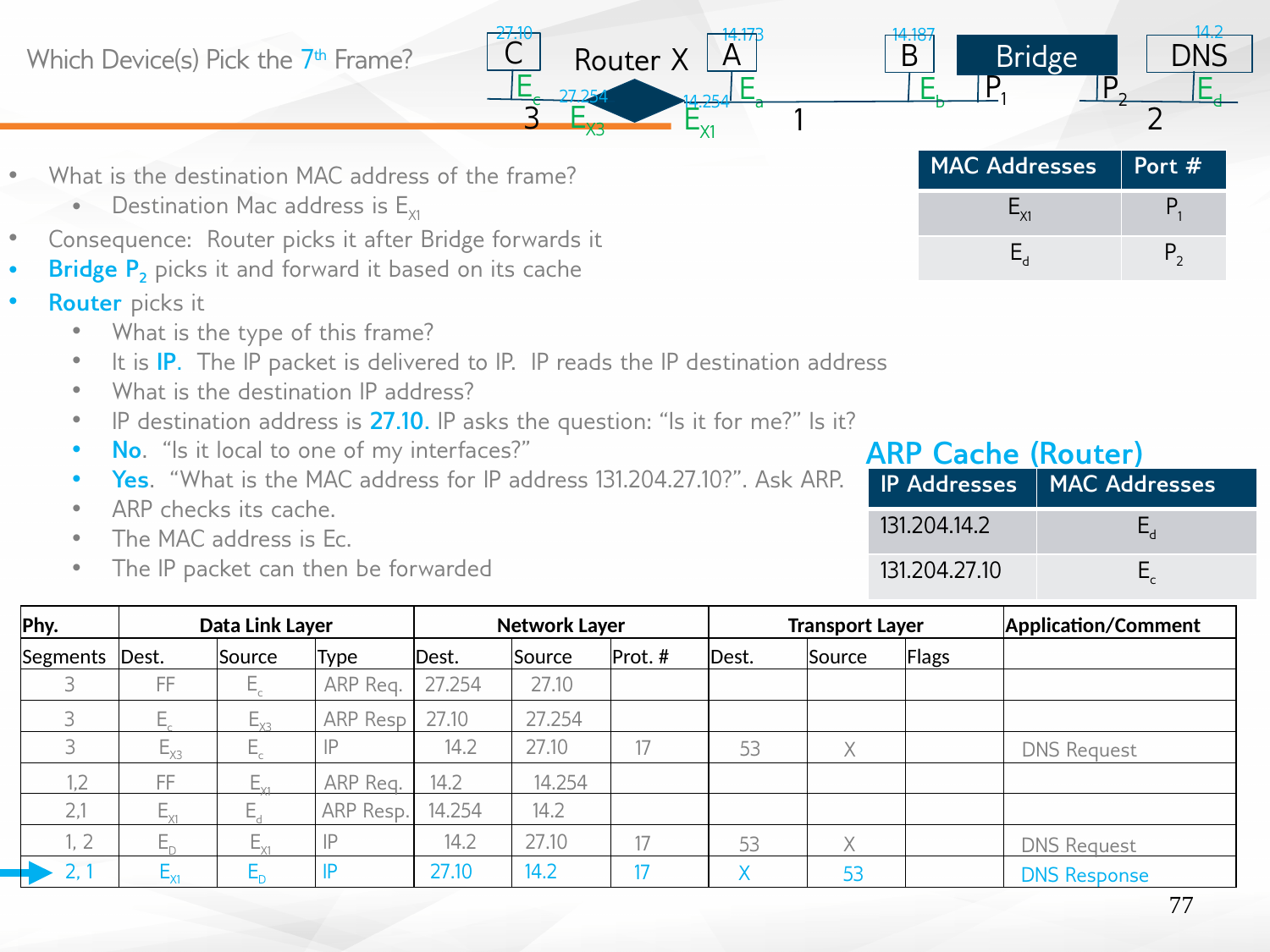

14.2
27.10
14.173
14.187
C
Router X
A
B
Bridge
DNS
# Which Device(s) Pick the 7th Frame?
27.254
Ec
P1
P2
Ed
Ea
Eb
14.254

EX3
3
2
EX1
1
| MAC Addresses | Port # |
| --- | --- |
| EX1 | P1 |
| Ed | P2 |
What is the destination MAC address of the frame?
Destination Mac address is EX1
Consequence:  Router picks it after Bridge forwards it
Bridge P2 picks it and forward it based on its cache
Router picks it
What is the type of this frame?
It is IP.  The IP packet is delivered to IP.  IP reads the IP destination address
What is the destination IP address?
IP destination address is 27.10. IP asks the question: “Is it for me?” Is it?
No.  “Is it local to one of my interfaces?”
Yes.  “What is the MAC address for IP address 131.204.27.10?”. Ask ARP.
ARP checks its cache.
The MAC address is Ec.
The IP packet can then be forwarded
ARP Cache (Router)
| IP Addresses | MAC Addresses |
| --- | --- |
| 131.204.14.2 | Ed |
| 131.204.27.10 | Ec |
| Phy. | Data Link Layer |  |  | Network Layer |  |  | Transport Layer |  |  | Application/Comment |
| --- | --- | --- | --- | --- | --- | --- | --- | --- | --- | --- |
| Segments | Dest. | Source | Type | Dest. | Source | Prot. # | Dest. | Source | Flags |  |
|  |  |  |  |  |  |  |  |  |  |  |
|  |  |  |  |  |  |  |  |  |  |  |
|  |  |  |  |  |  |  |  |  |  |  |
|  |  |  |  |  |  |  |  |  |  |  |
|  |  |  |  |  |  |  |  |  |  |  |
|  |  |  |  |  |  |  |  |  |  |  |
|  |  |  |  |  |  |  |  |  |  |  |
3
FF
Ec
ARP Req.
27.254
27.10
Ec
3
EX3
ARP Resp
27.10
27.254
EX3
3
Ec
IP
14.2
27.10
17
53
X
DNS Request
1,2
FF
EX1
ARP Req.
14.2
14.254
2,1
EX1
Ed
ARP Resp.
14.254
14.2
ED
1, 2
EX1
IP
14.2
27.10
17
53
X
DNS Request
EX1
2, 1
ED
IP
27.10
14.2
17
X
53
DNS Response
77